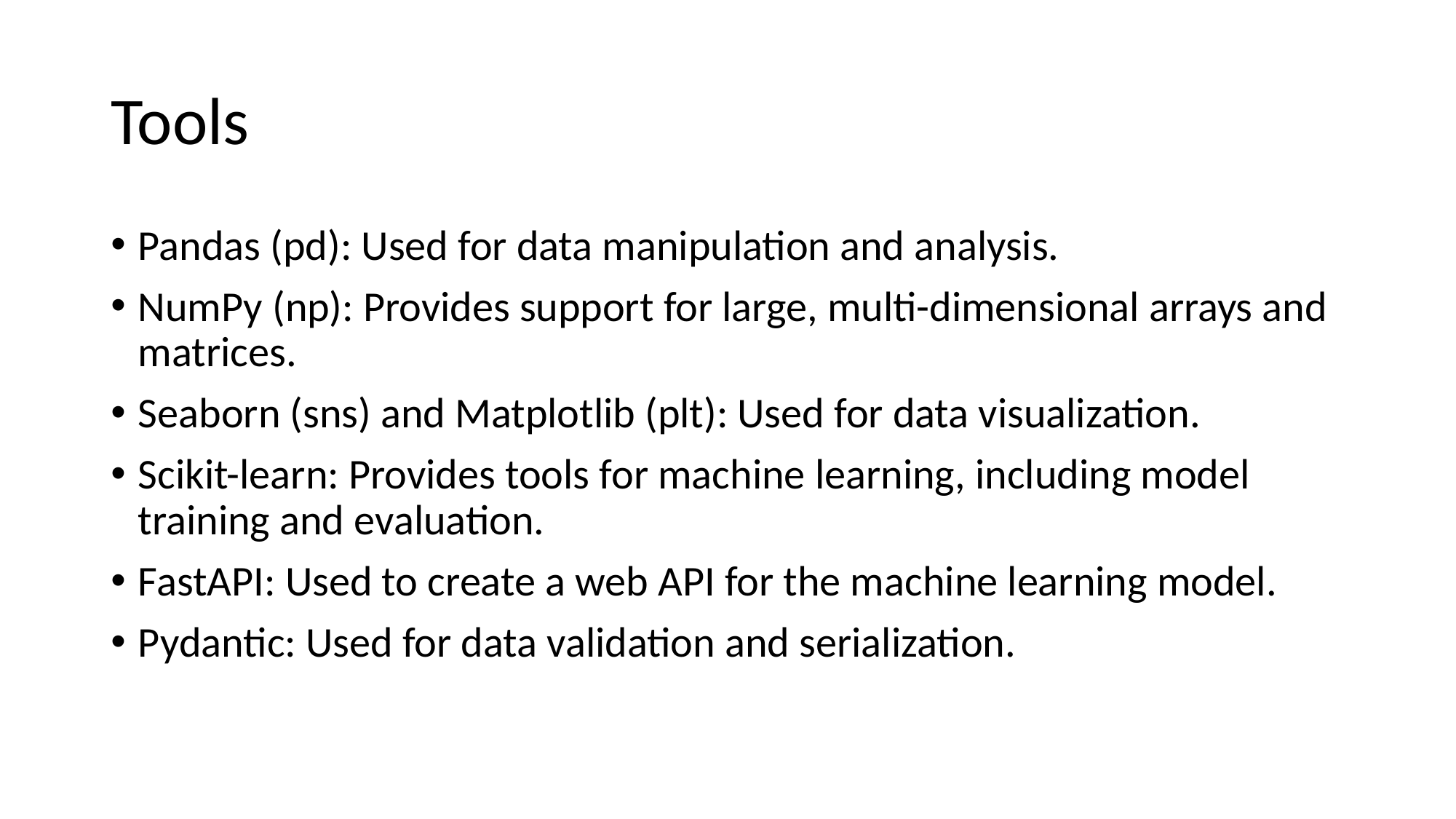

# Tools
Pandas (pd): Used for data manipulation and analysis.
NumPy (np): Provides support for large, multi-dimensional arrays and matrices.
Seaborn (sns) and Matplotlib (plt): Used for data visualization.
Scikit-learn: Provides tools for machine learning, including model training and evaluation.
FastAPI: Used to create a web API for the machine learning model.
Pydantic: Used for data validation and serialization.